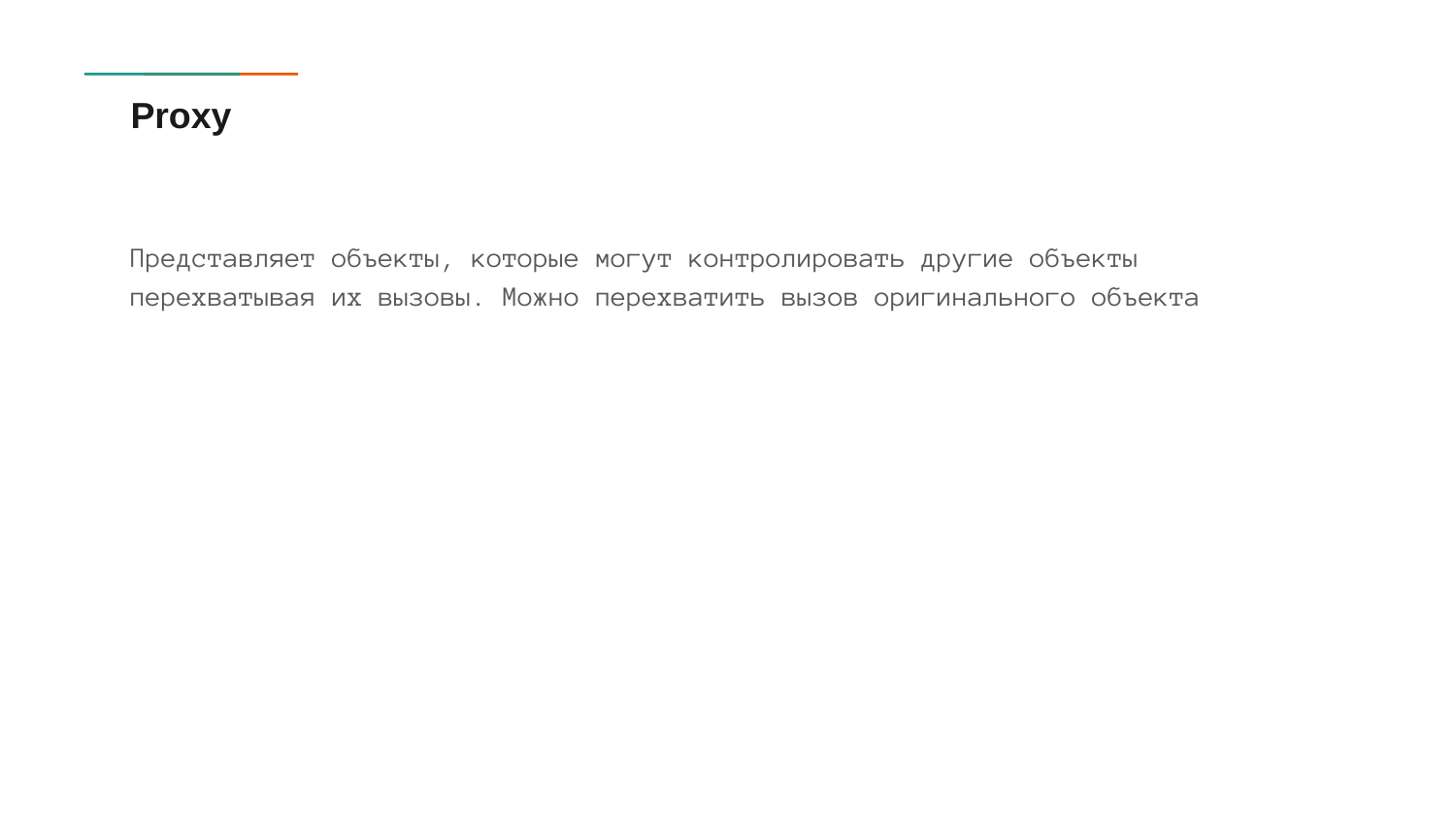

# Proxy

Представляет объекты, которые могут контролировать другие объекты перехватывая их вызовы. Можно перехватить вызов оригинального объекта